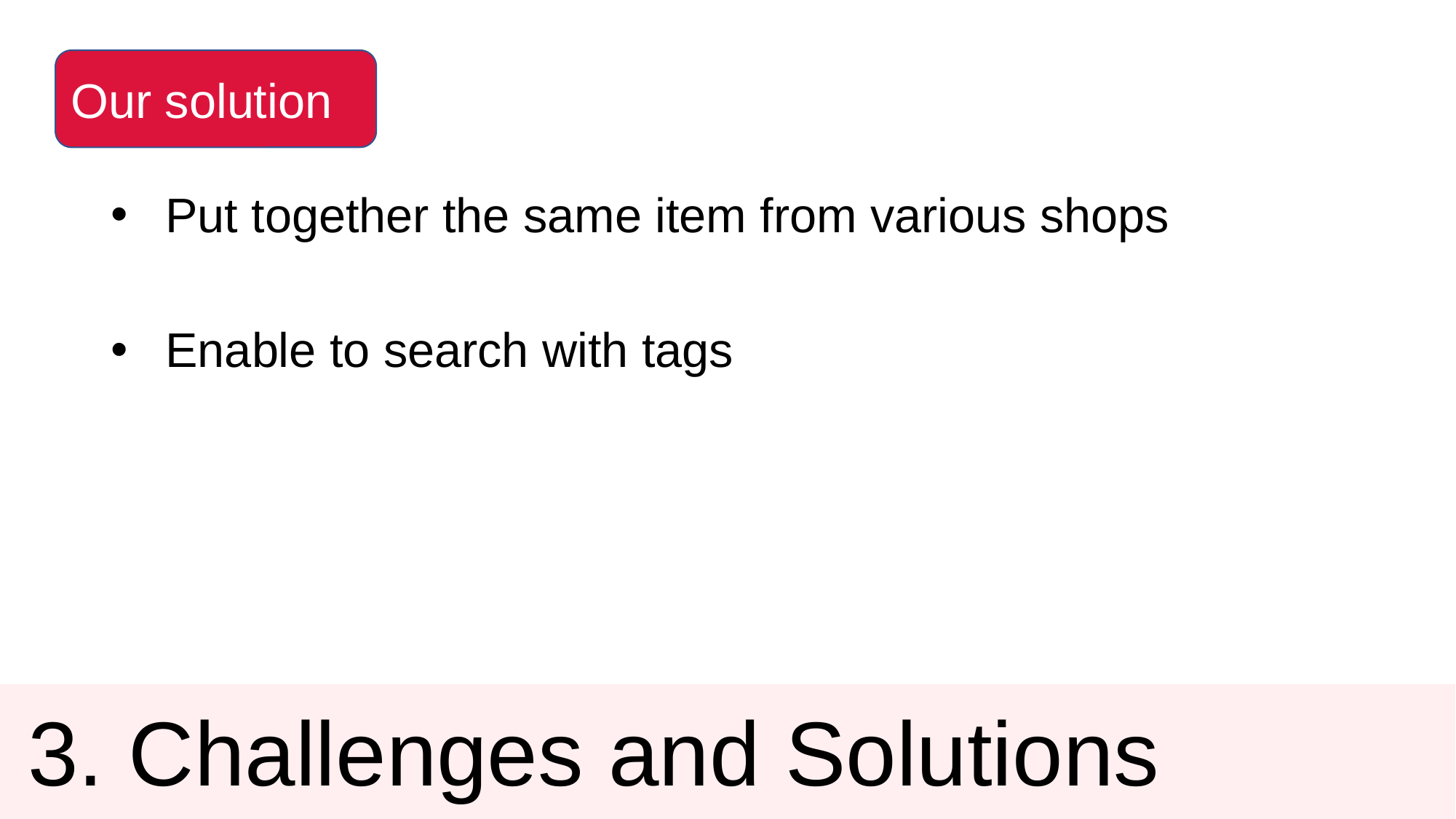

Our solution
Put together the same item from various shops

Enable to search with tags
# 3. Challenges and Solutions